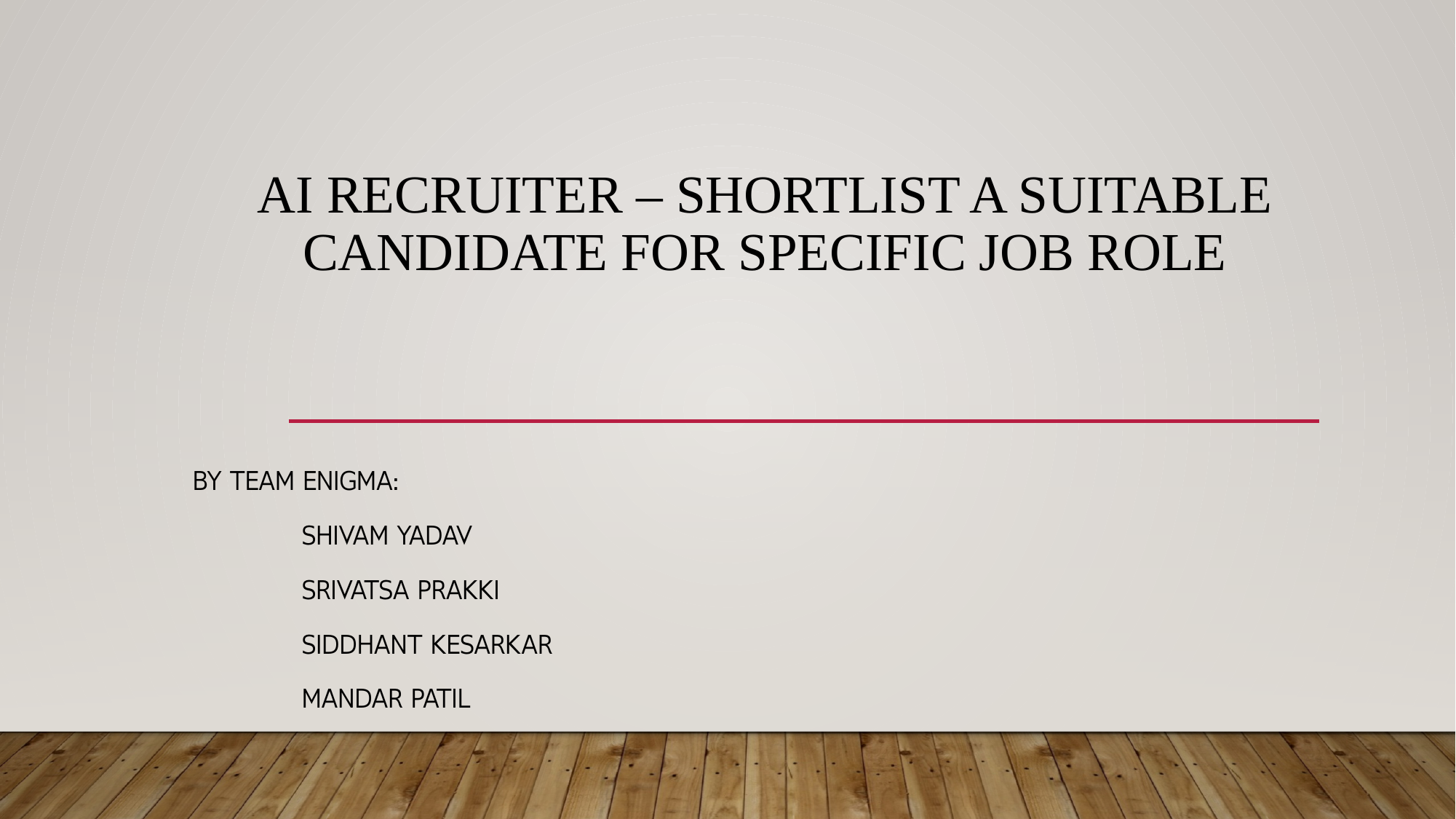

# AI RECRUITER – SHORTLIST A SUITABLE CANDIDATE FOR SPECIFIC JOB ROLE
BY TEAM ENIGMA:
	Shivam Yadav
	Srivatsa Prakki
	Siddhant Kesarkar
	Mandar Patil